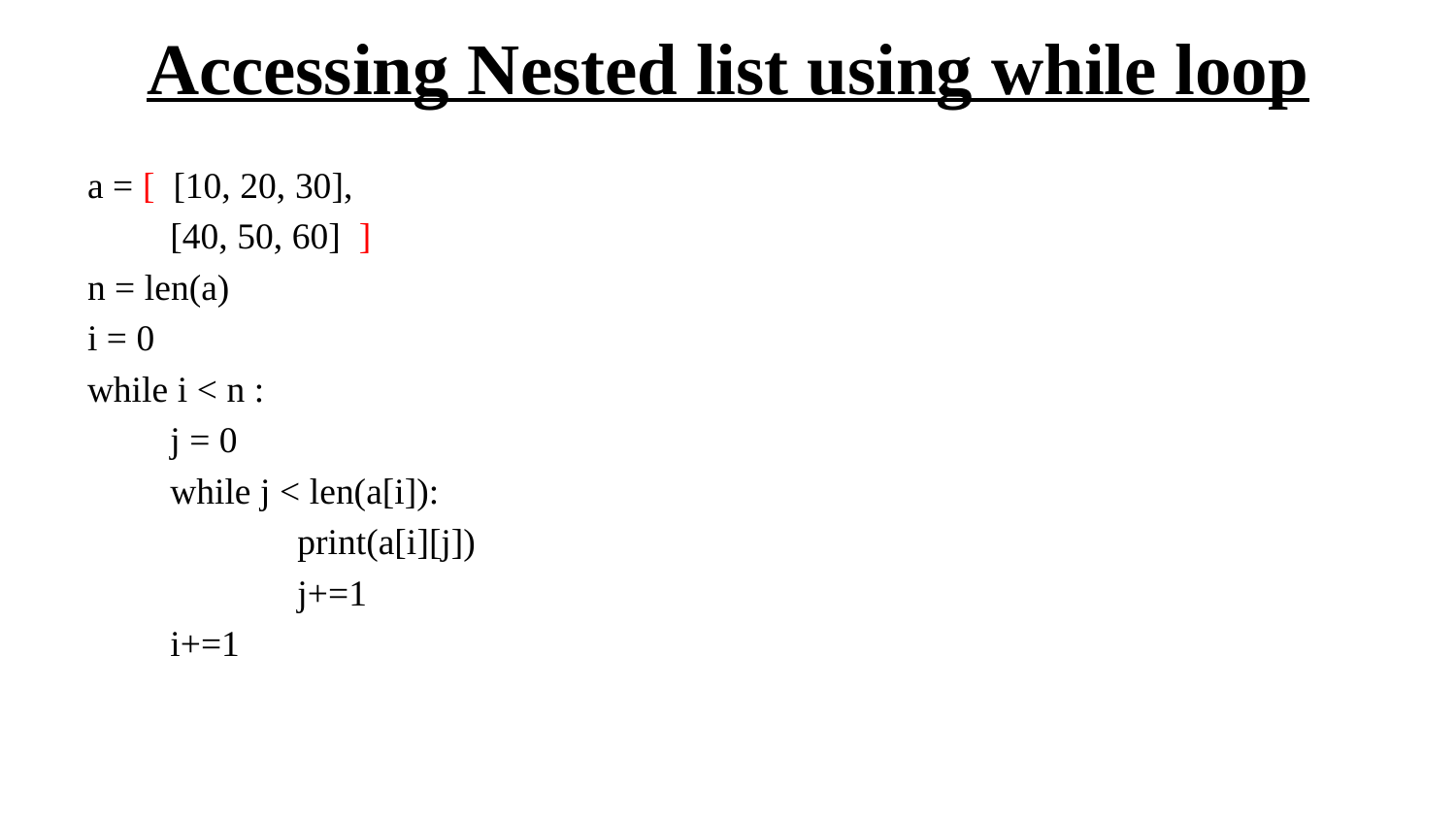

# Accessing Nested list using while loop
a = [  [10, 20, 30],
         [40, 50, 60]  ]
n = len(a)
i = 0
while i < n :
         j = 0
         while j < len(a[i]):
	       print(a[i][j])
	       j+=1
         i+=1